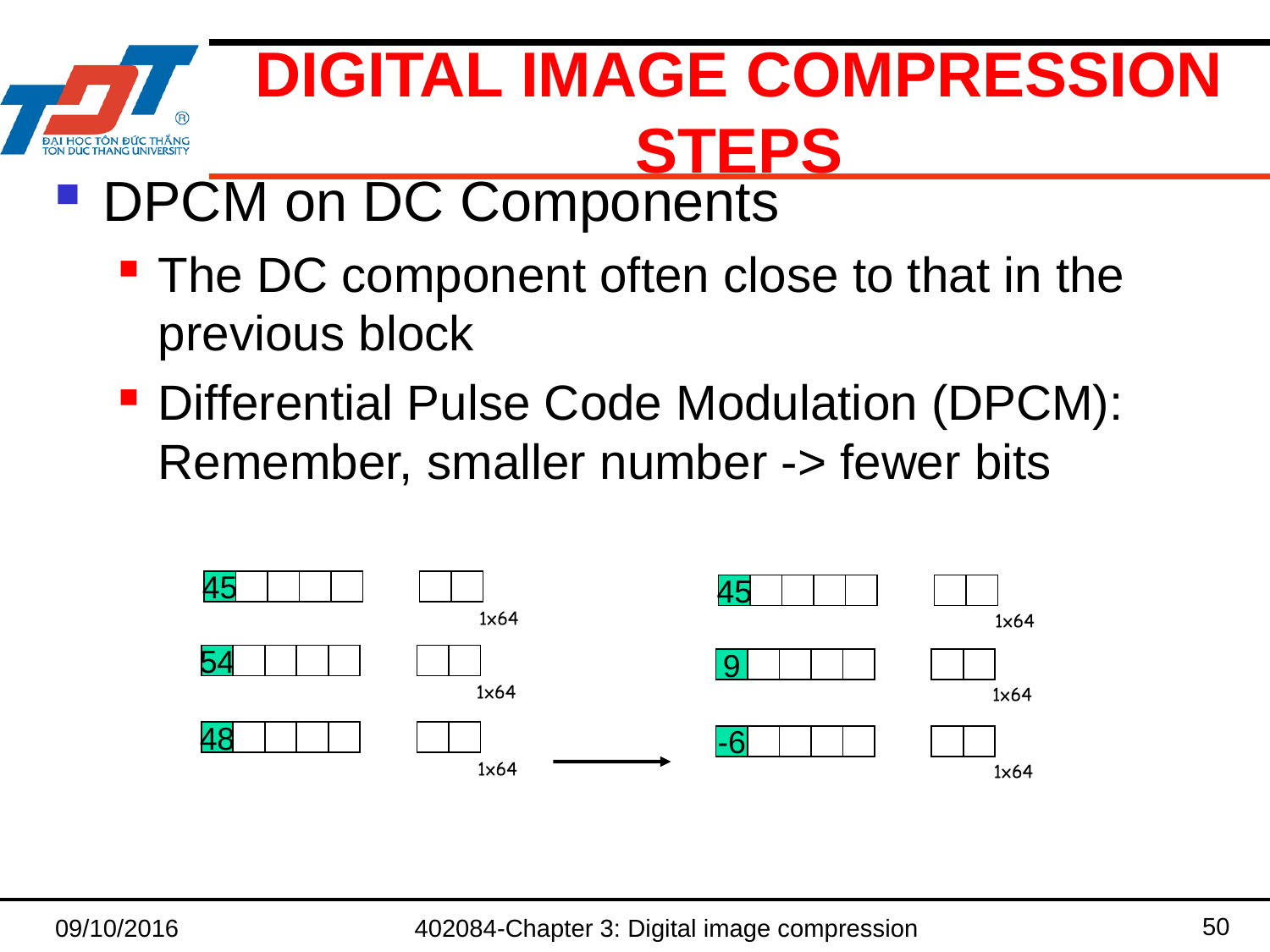

# Digital image compression steps
DPCM on DC Components
The DC component often close to that in the previous block
Differential Pulse Code Modulation (DPCM): Remember, smaller number -> fewer bits

45

45

1x64
1x64
54

9

1x64
1x64
48

-6

1x64
1x64

50
09/10/2016
402084-Chapter 3: Digital image compression